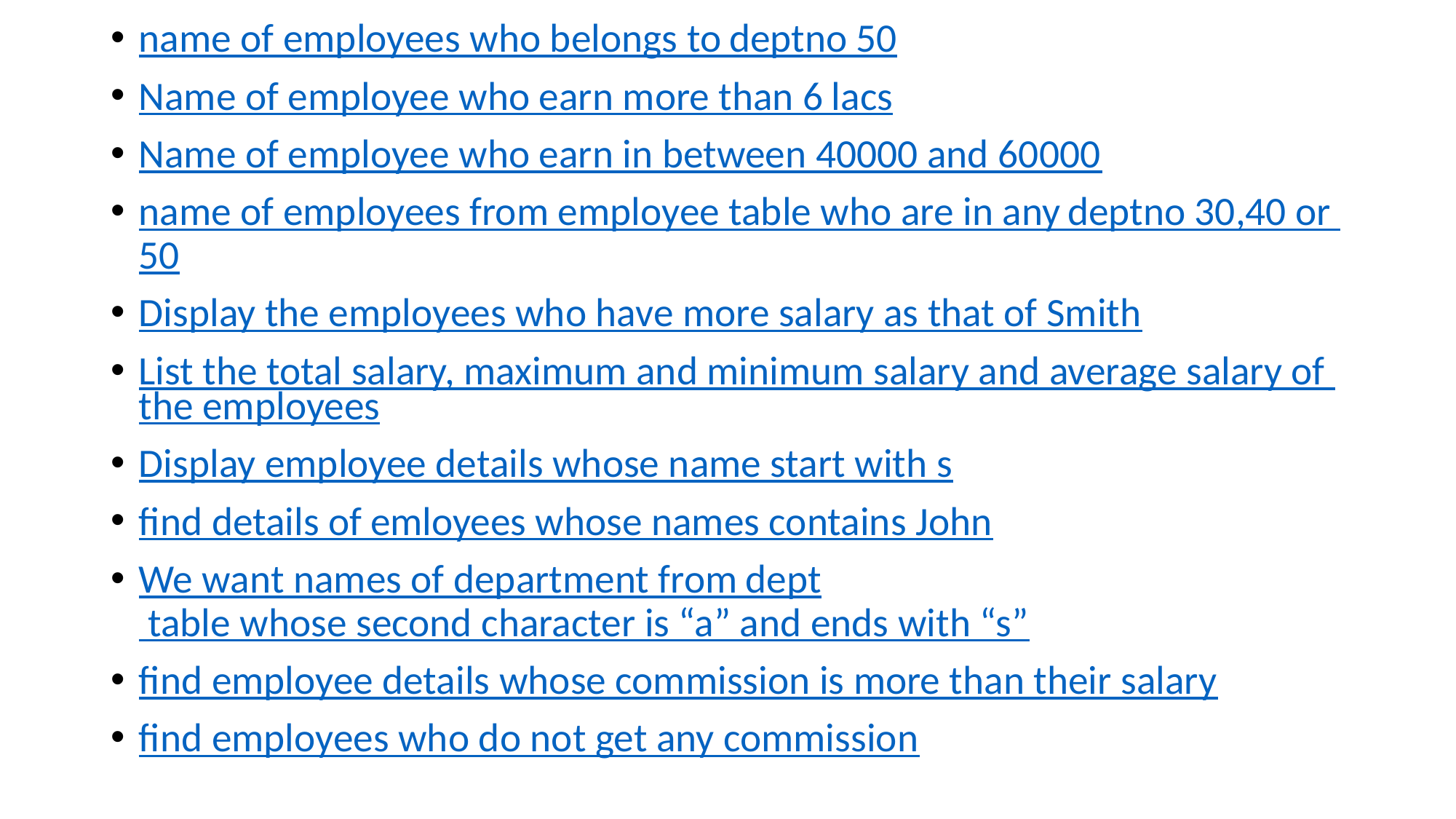

name of employees who belongs to deptno 50
Name of employee who earn more than 6 lacs
Name of employee who earn in between 40000 and 60000
name of employees from employee table who are in any deptno 30,40 or 50
Display the employees who have more salary as that of Smith
List the total salary, maximum and minimum salary and average salary of the employees
Display employee details whose name start with s
find details of emloyees whose names contains John
We want names of department from dept table whose second character is “a” and ends with “s”
find employee details whose commission is more than their salary
find employees who do not get any commission